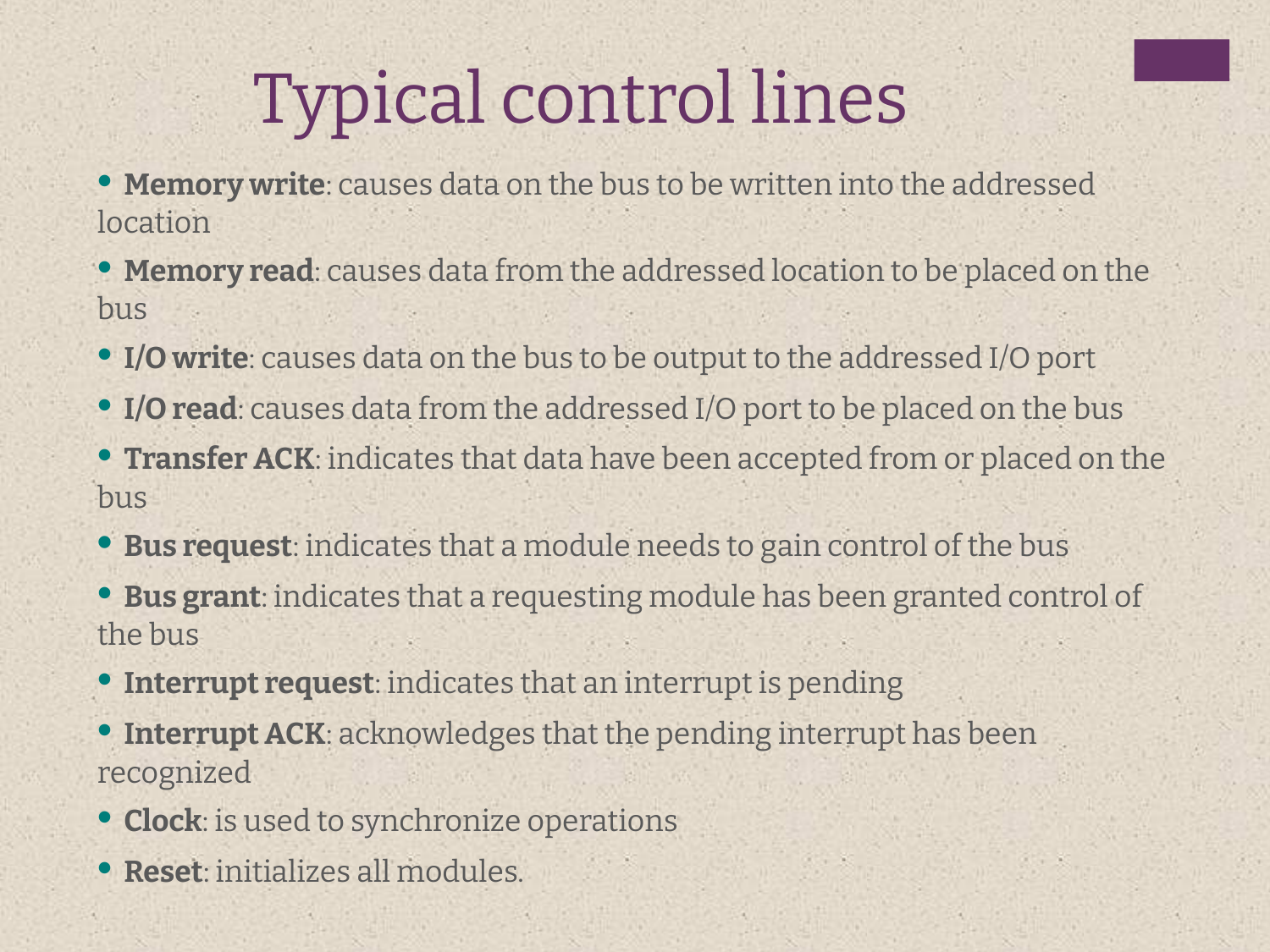

Typical control lines
• Memory write: causes data on the bus to be written into the addressed location
• Memory read: causes data from the addressed location to be placed on the bus
• I/O write: causes data on the bus to be output to the addressed I/O port
• I/O read: causes data from the addressed I/O port to be placed on the bus
• Transfer ACK: indicates that data have been accepted from or placed on the bus
• Bus request: indicates that a module needs to gain control of the bus
• Bus grant: indicates that a requesting module has been granted control of the bus
• Interrupt request: indicates that an interrupt is pending
• Interrupt ACK: acknowledges that the pending interrupt has been recognized
• Clock: is used to synchronize operations
• Reset: initializes all modules.